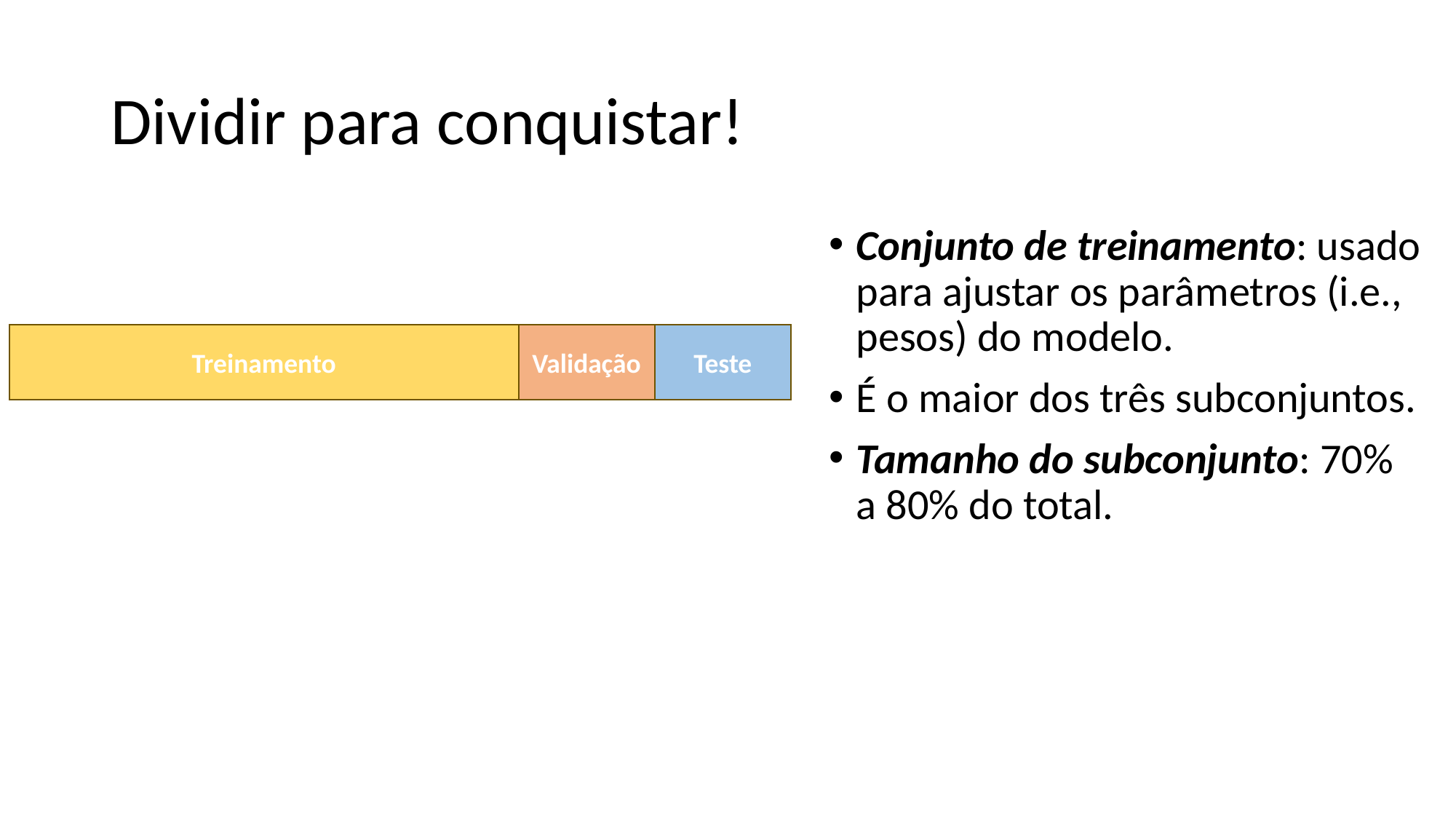

# Dividir para conquistar!
Conjunto de treinamento: usado para ajustar os parâmetros (i.e., pesos) do modelo.
É o maior dos três subconjuntos.
Tamanho do subconjunto: 70% a 80% do total.
Treinamento
Validação
Teste